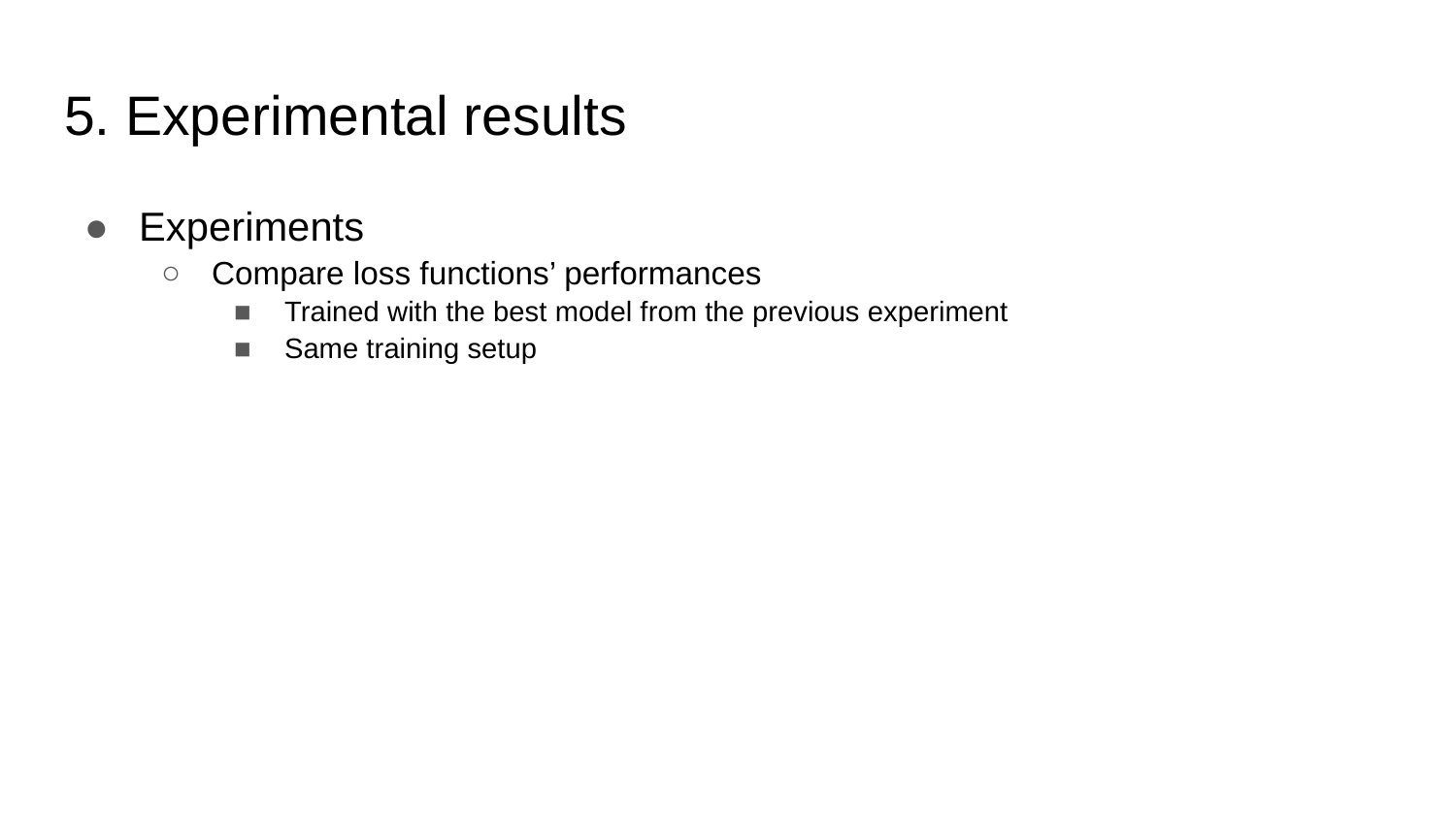

# 5. Experimental results
Experiments
Compare loss functions’ performances
Trained with the best model from the previous experiment
Same training setup